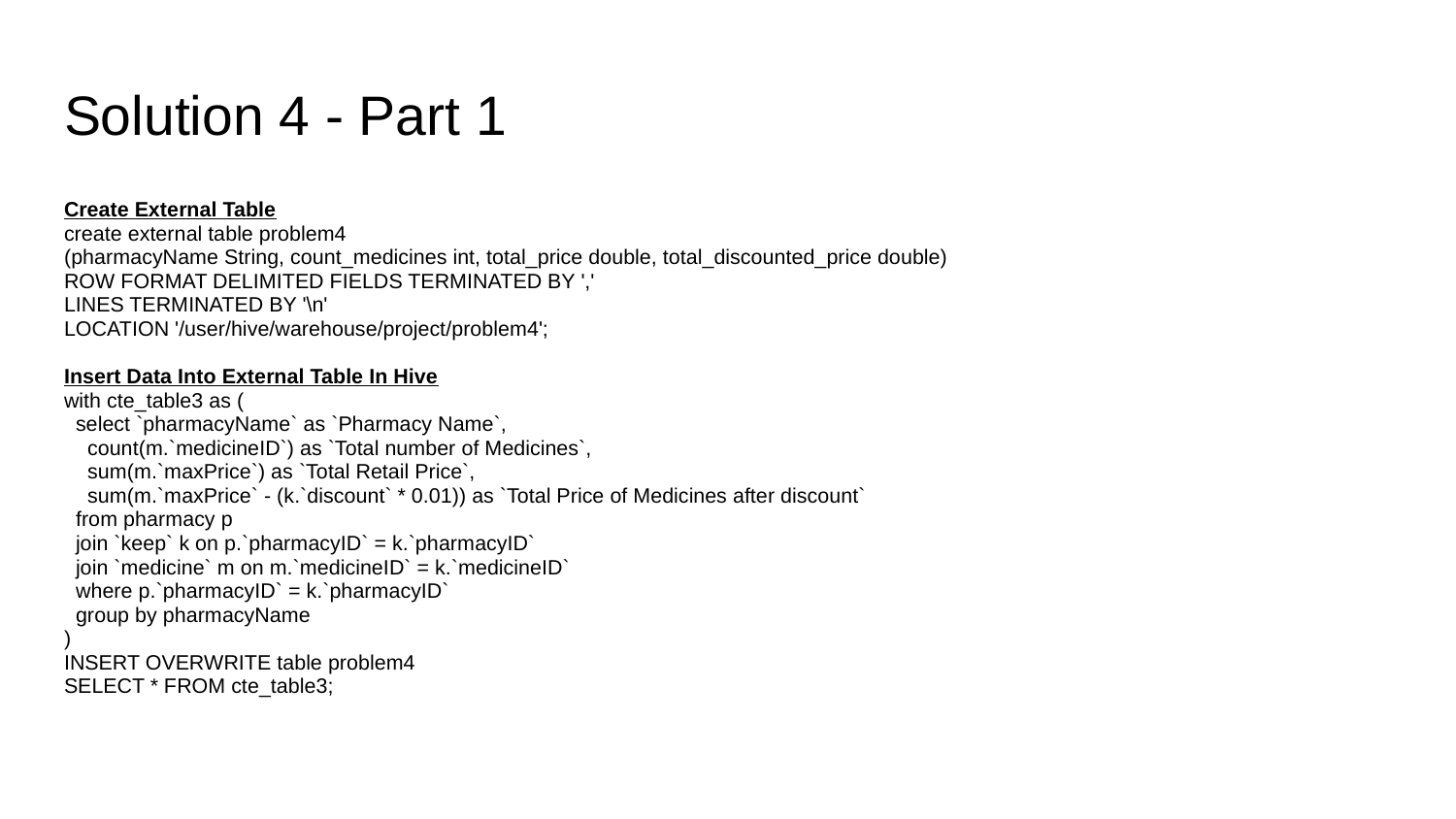

# Solution 4 - Part 1
Create External Table
create external table problem4
(pharmacyName String, count_medicines int, total_price double, total_discounted_price double)
ROW FORMAT DELIMITED FIELDS TERMINATED BY ','
LINES TERMINATED BY '\n'
LOCATION '/user/hive/warehouse/project/problem4';

Insert Data Into External Table In Hive
with cte_table3 as (
  select `pharmacyName` as `Pharmacy Name`,
    count(m.`medicineID`) as `Total number of Medicines`,
    sum(m.`maxPrice`) as `Total Retail Price`,
    sum(m.`maxPrice` - (k.`discount` * 0.01)) as `Total Price of Medicines after discount`
  from pharmacy p
  join `keep` k on p.`pharmacyID` = k.`pharmacyID`
  join `medicine` m on m.`medicineID` = k.`medicineID`
  where p.`pharmacyID` = k.`pharmacyID`
  group by pharmacyName
)
INSERT OVERWRITE table problem4
SELECT * FROM cte_table3;